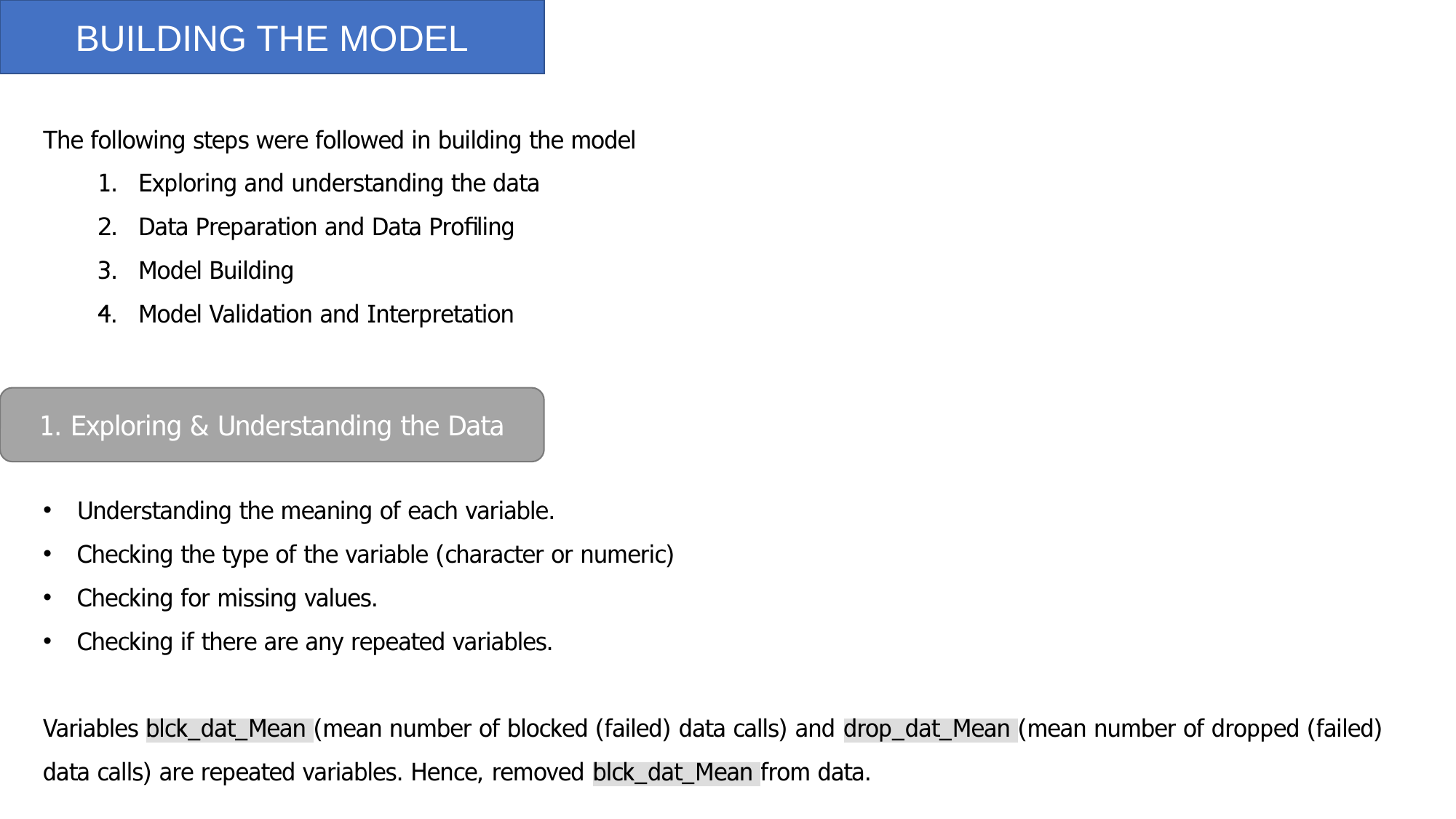

BUILDING THE MODEL
The following steps were followed in building the model
Exploring and understanding the data
Data Preparation and Data Profiling
Model Building
Model Validation and Interpretation
1. Exploring & Understanding the Data
Understanding the meaning of each variable.
Checking the type of the variable (character or numeric)
Checking for missing values.
Checking if there are any repeated variables.

Variables blck_dat_Mean (mean number of blocked (failed) data calls) and drop_dat_Mean (mean number of dropped (failed) data calls) are repeated variables. Hence, removed blck_dat_Mean from data.